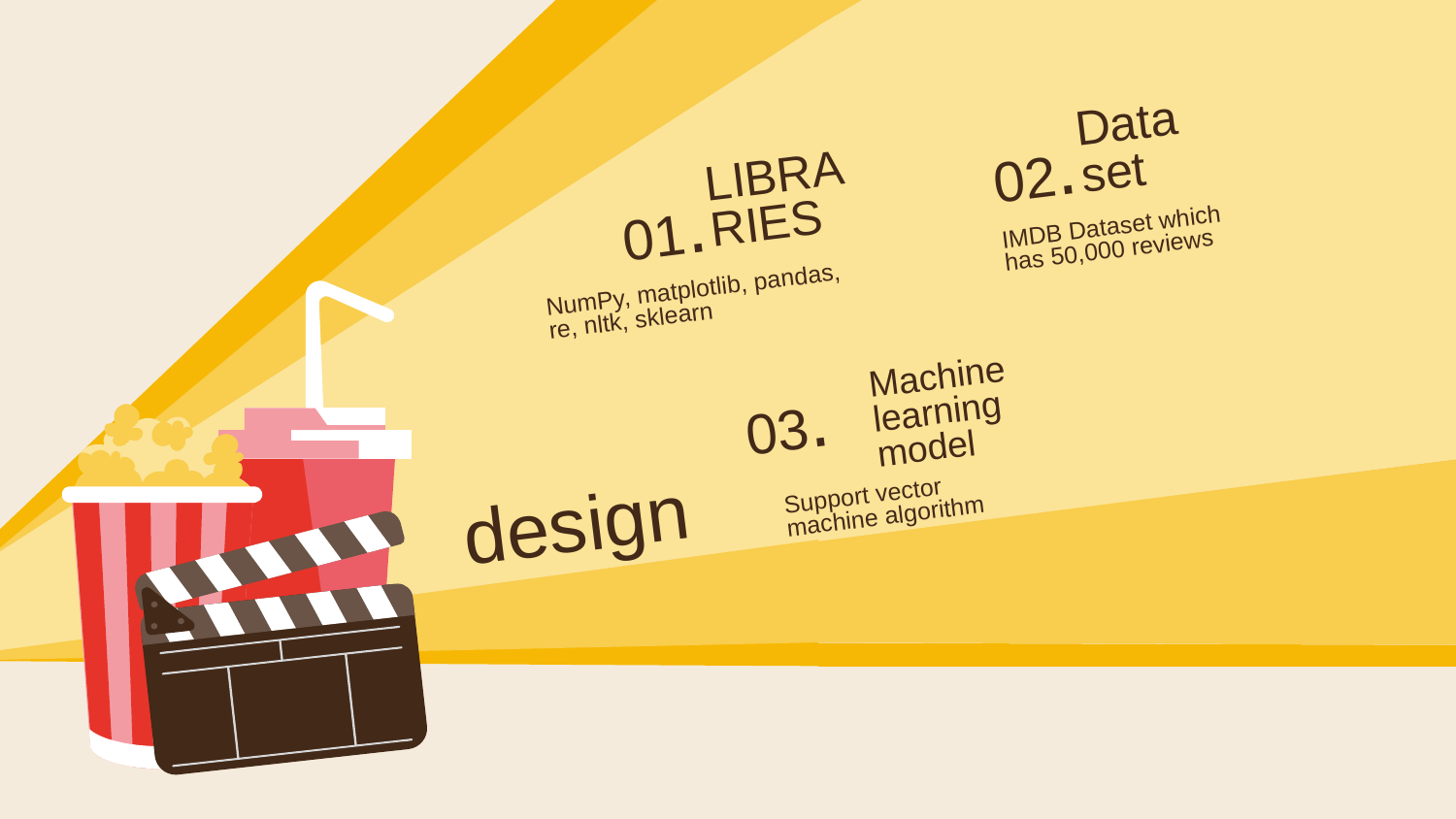

Data set
02.
LIBRARIES
01.
IMDB Dataset which has 50,000 reviews
NumPy, matplotlib, pandas, re, nltk, sklearn

03.
Machine learning model
# design
Support vector machine algorithm